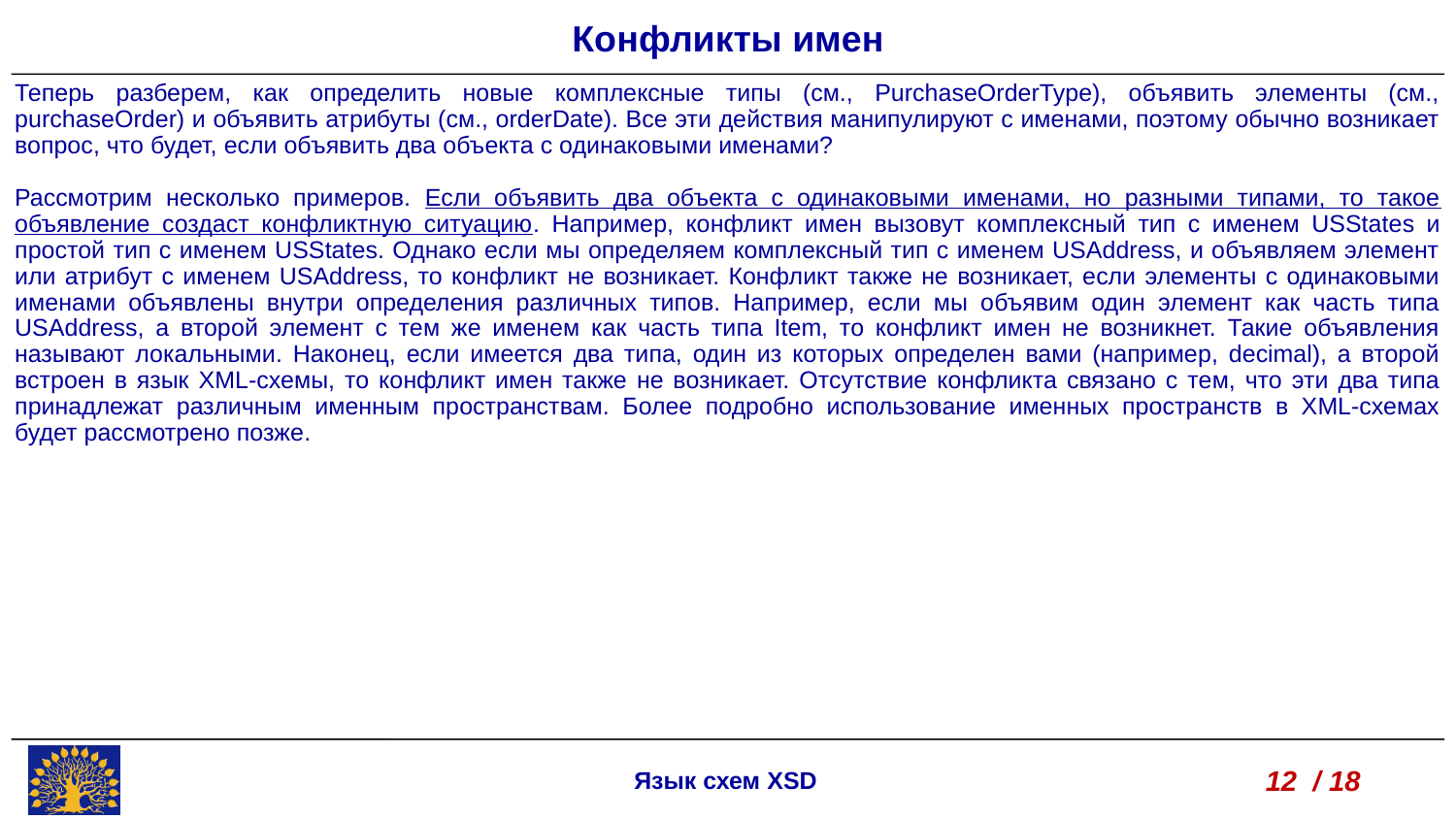

Конфликты имен
Теперь разберем, как определить новые комплексные типы (см., PurchaseOrderType), объявить элементы (см., purchaseOrder) и объявить атрибуты (см., orderDate). Все эти действия манипулируют с именами, поэтому обычно возникает вопрос, что будет, если объявить два объекта с одинаковыми именами?

Рассмотрим несколько примеров. Если объявить два объекта с одинаковыми именами, но разными типами, то такое объявление создаст конфликтную ситуацию. Например, конфликт имен вызовут комплексный тип с именем USStates и простой тип с именем USStates. Однако если мы определяем комплексный тип с именем USAddress, и объявляем элемент или атрибут с именем USAddress, то конфликт не возникает. Конфликт также не возникает, если элементы с одинаковыми именами объявлены внутри определения различных типов. Например, если мы объявим один элемент как часть типа USAddress, а второй элемент с тем же именем как часть типа Item, то конфликт имен не возникнет. Такие объявления называют локальными. Наконец, если имеется два типа, один из которых определен вами (например, decimal), а второй встроен в язык XML-схемы, то конфликт имен также не возникает. Отсутствие конфликта связано с тем, что эти два типа принадлежат различным именным пространствам. Более подробно использование именных пространств в XML-схемах будет рассмотрено позже.